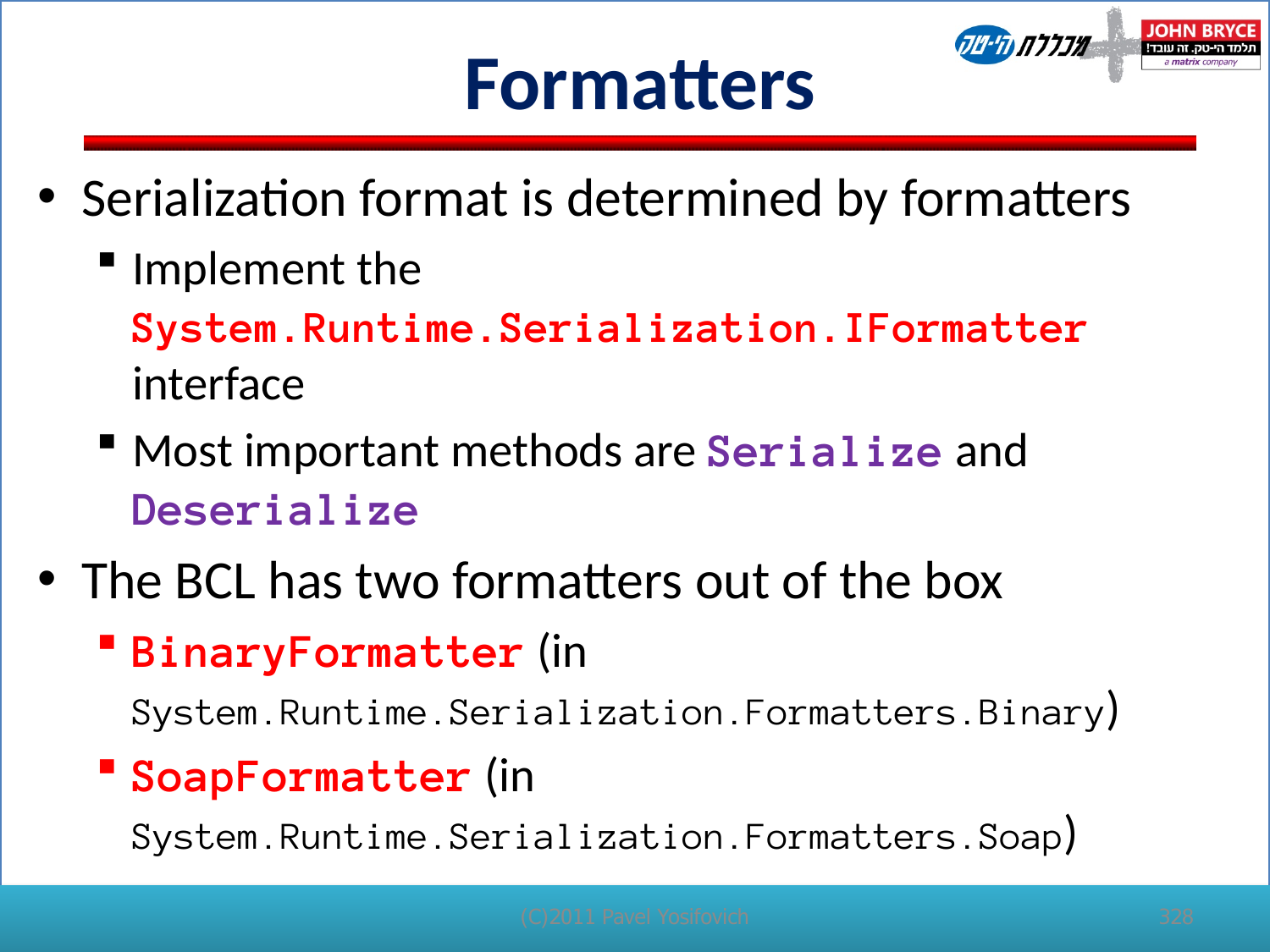

# Formatters
Serialization format is determined by formatters
Implement the System.Runtime.Serialization.IFormatter interface
Most important methods are Serialize and Deserialize
The BCL has two formatters out of the box
BinaryFormatter (in System.Runtime.Serialization.Formatters.Binary)
SoapFormatter (in System.Runtime.Serialization.Formatters.Soap)

(C)2011 Pavel Yosifovich
328